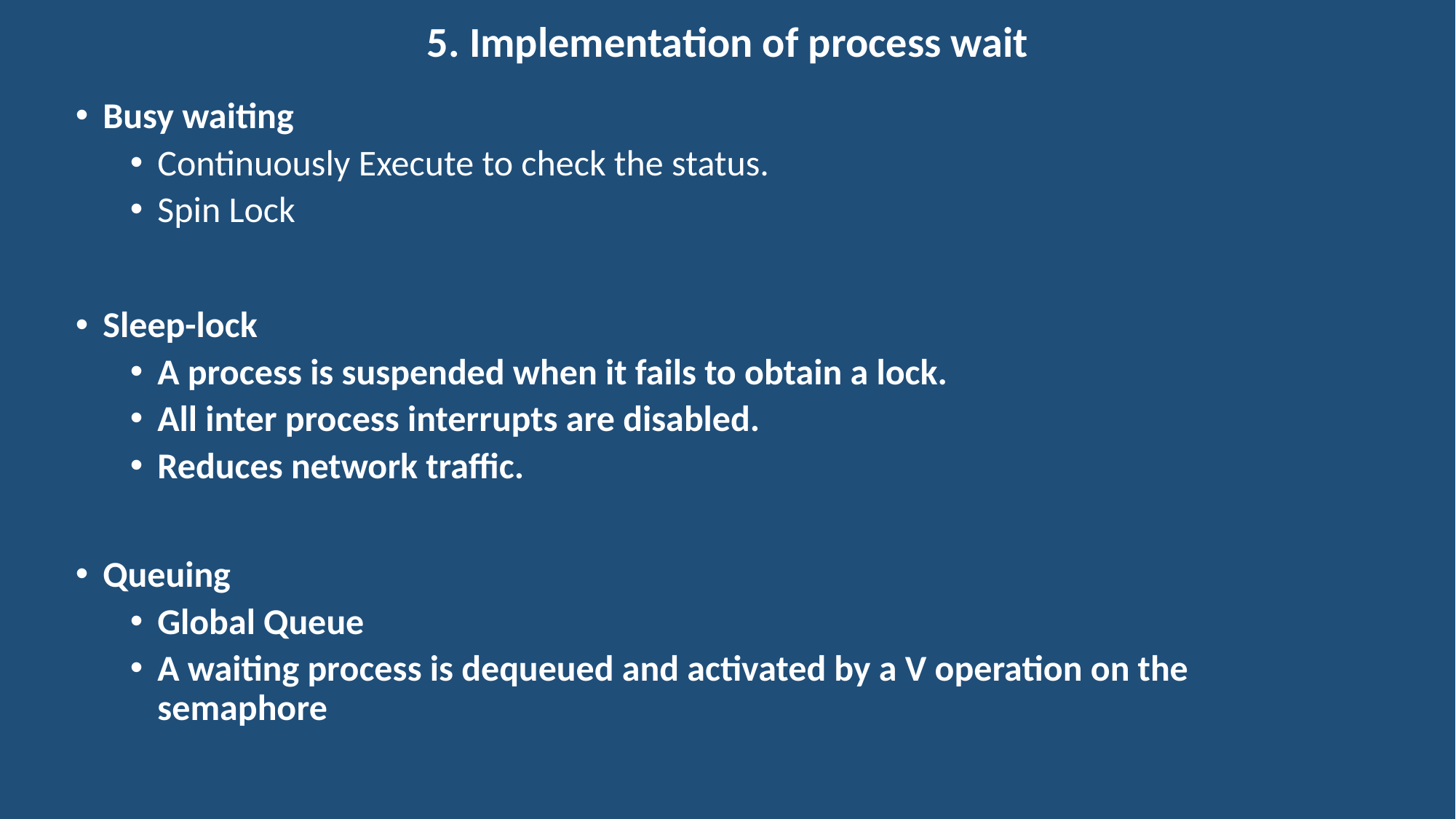

# 5. Implementation of process wait
Busy waiting
Continuously Execute to check the status.
Spin Lock

Sleep-lock
A process is suspended when it fails to obtain a lock.
All inter process interrupts are disabled.
Reduces network traffic.

Queuing
Global Queue
A waiting process is dequeued and activated by a V operation on the semaphore